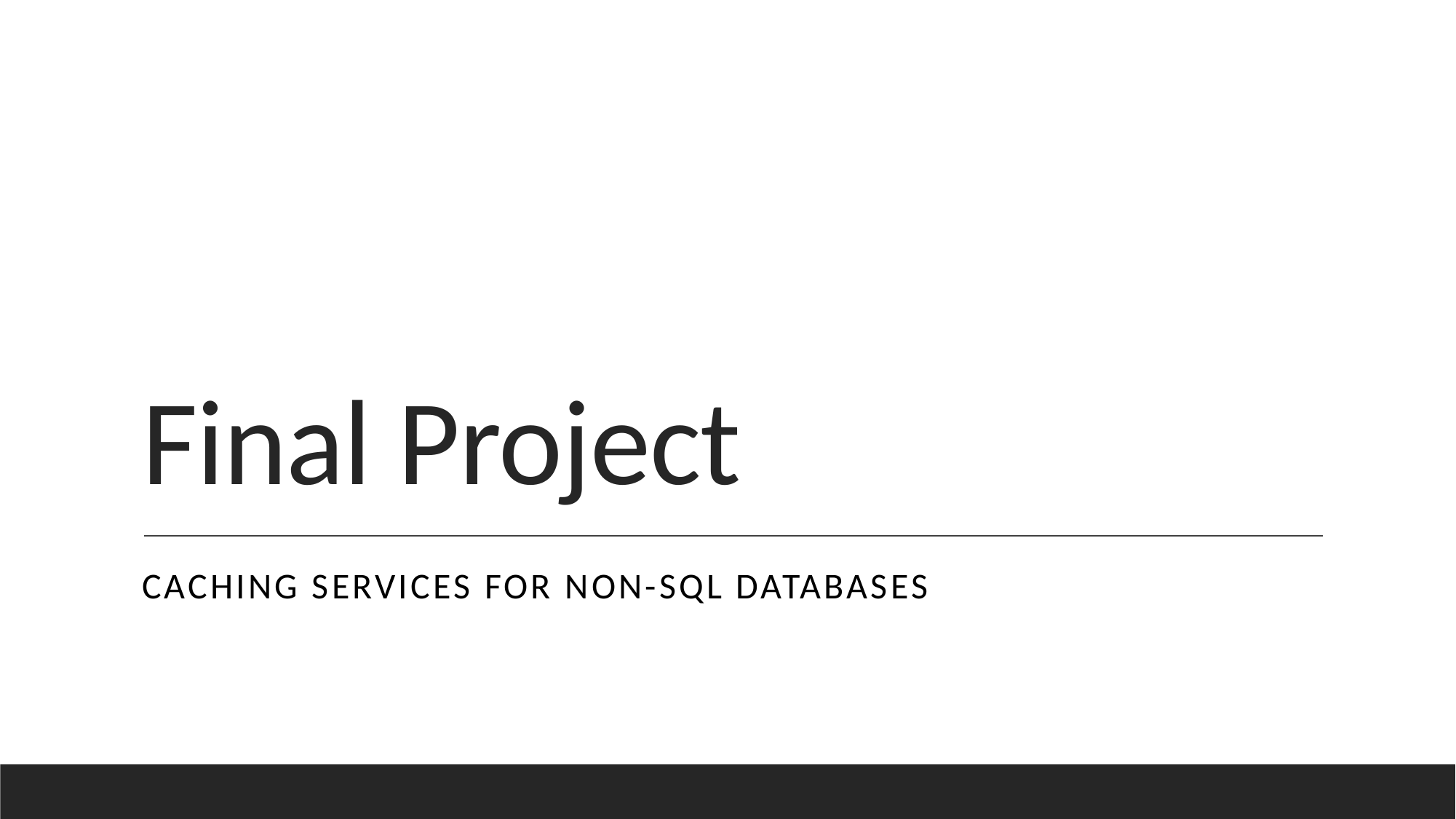

# Final Project
Caching services for non-sql databases